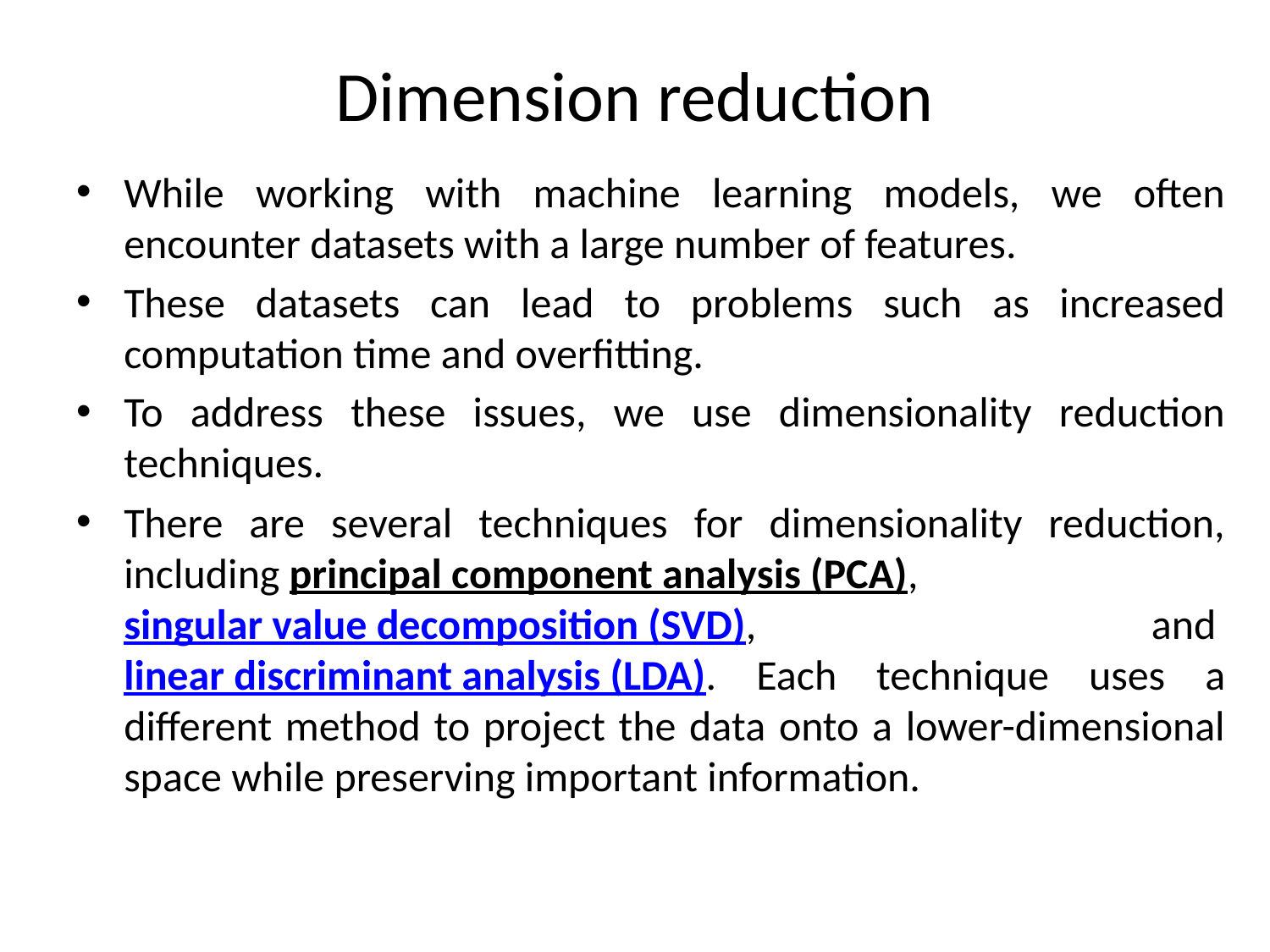

# Dimension reduction
While working with machine learning models, we often encounter datasets with a large number of features.
These datasets can lead to problems such as increased computation time and overfitting.
To address these issues, we use dimensionality reduction techniques.
There are several techniques for dimensionality reduction, including principal component analysis (PCA), singular value decomposition (SVD), and linear discriminant analysis (LDA). Each technique uses a different method to project the data onto a lower-dimensional space while preserving important information.